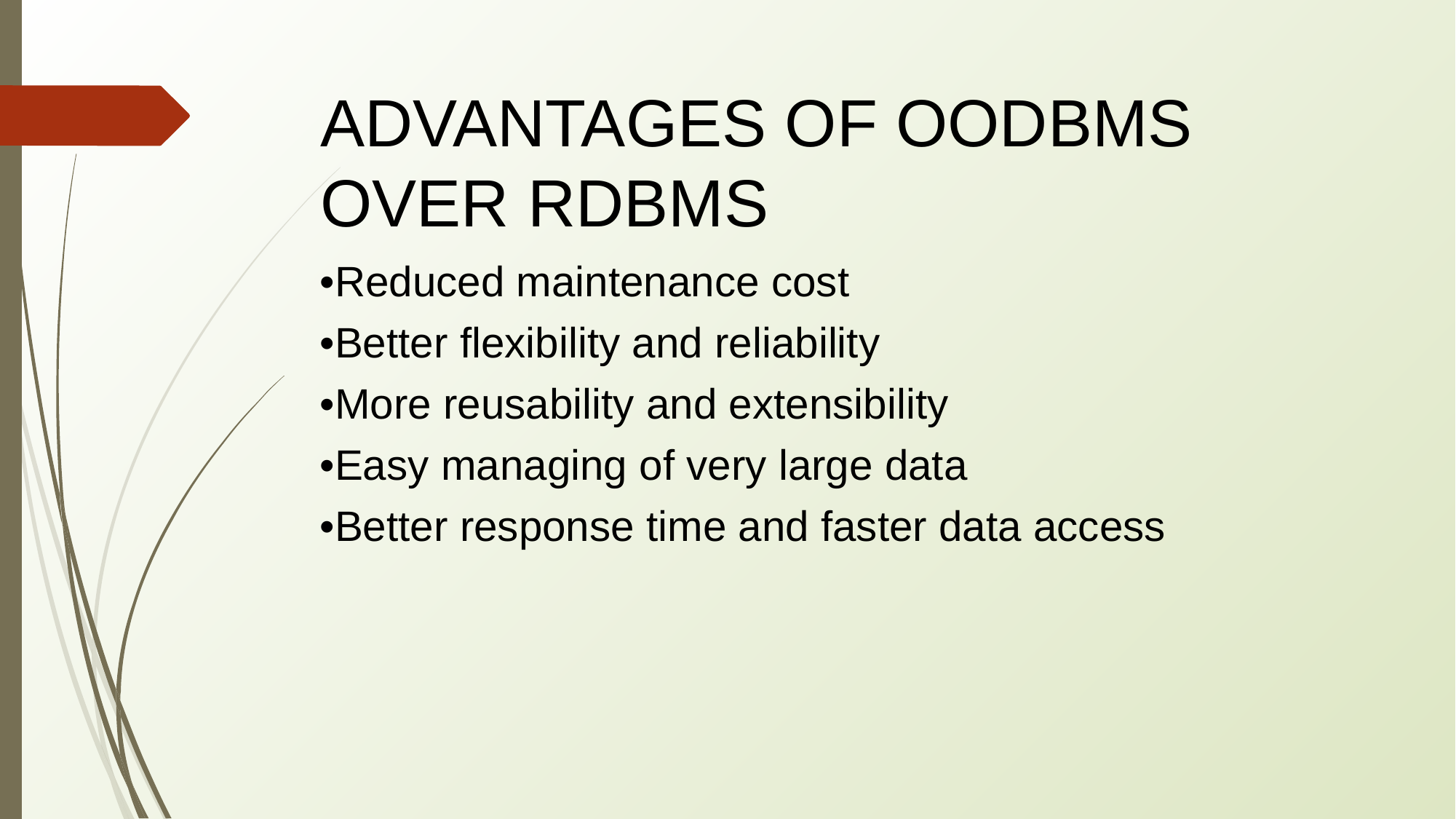

# ADVANTAGES OF OODBMS OVER RDBMS
•Reduced maintenance cost
•Better flexibility and reliability
•More reusability and extensibility
•Easy managing of very large data
•Better response time and faster data access